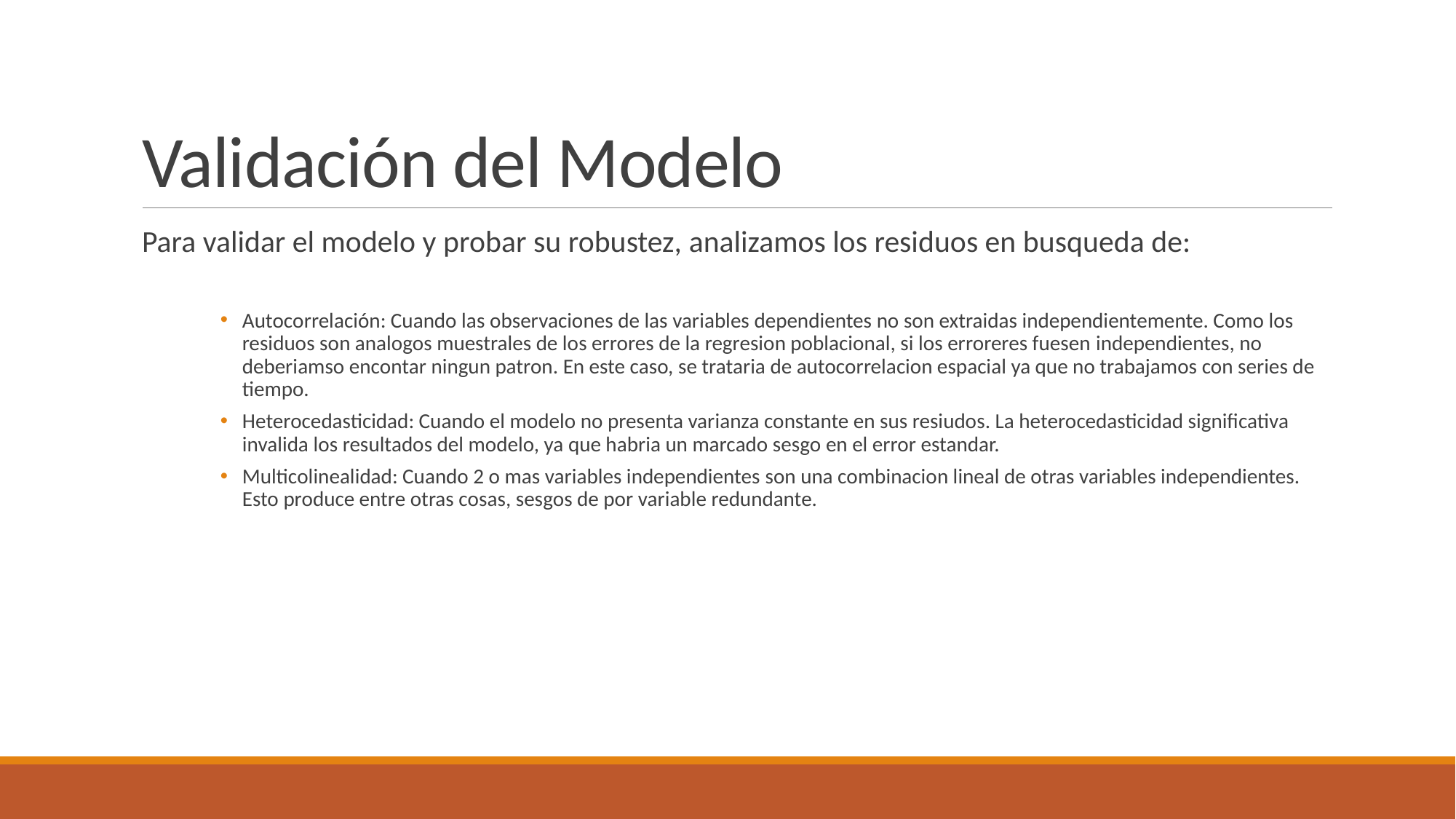

# Validación del Modelo
Para validar el modelo y probar su robustez, analizamos los residuos en busqueda de:

Autocorrelación: Cuando las observaciones de las variables dependientes no son extraidas independientemente. Como los residuos son analogos muestrales de los errores de la regresion poblacional, si los erroreres fuesen independientes, no deberiamso encontar ningun patron. En este caso, se trataria de autocorrelacion espacial ya que no trabajamos con series de tiempo.
Heterocedasticidad: Cuando el modelo no presenta varianza constante en sus resiudos. La heterocedasticidad significativa invalida los resultados del modelo, ya que habria un marcado sesgo en el error estandar.
Multicolinealidad: Cuando 2 o mas variables independientes son una combinacion lineal de otras variables independientes. Esto produce entre otras cosas, sesgos de por variable redundante.